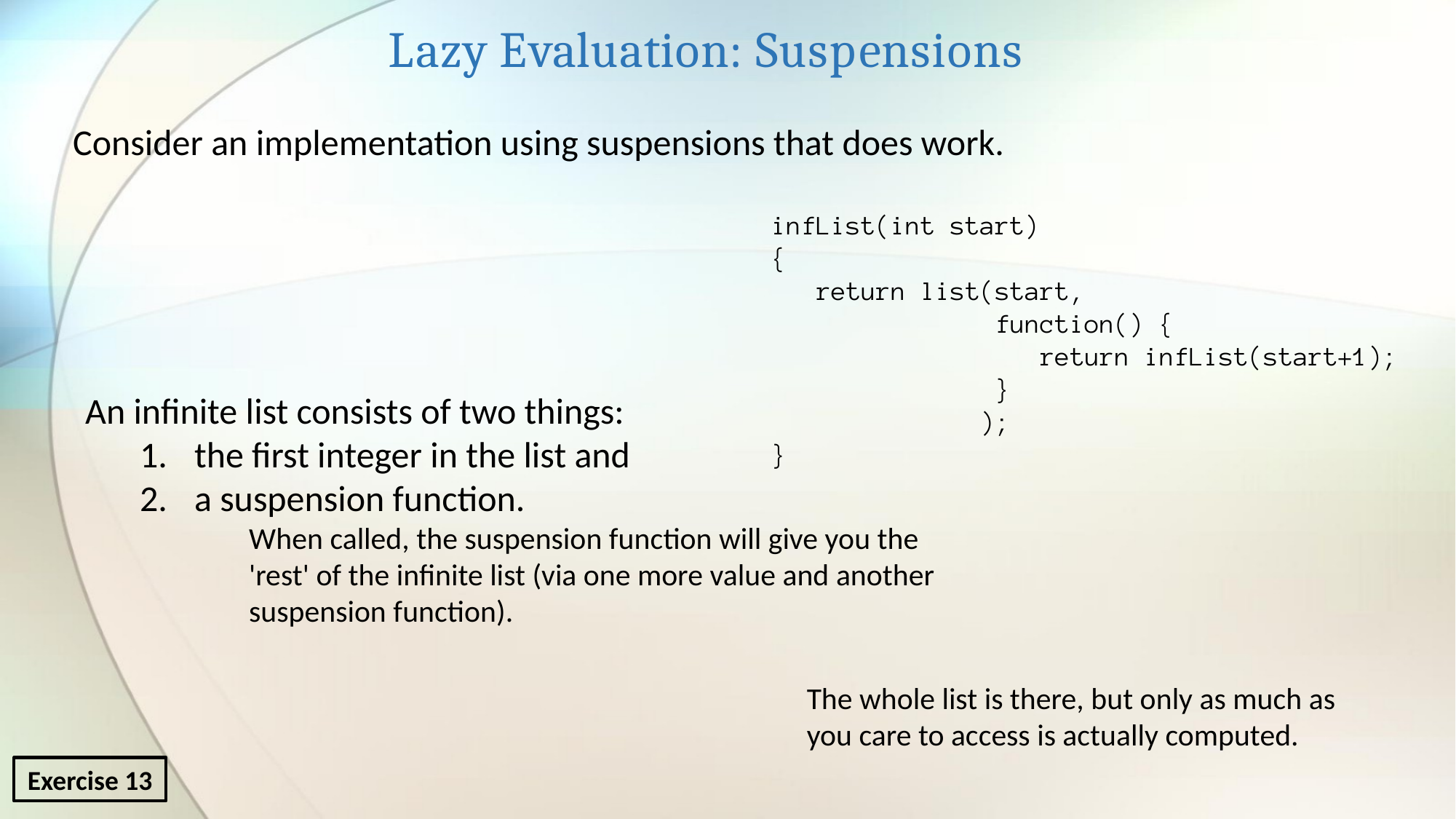

Lazy Evaluation: Suspensions
Consider an implementation using suspensions that does work.
infList(int start)
{
   return list(start,
               function() {
                  return infList(start+1);
               }
              );
}
An infinite list consists of two things:
the first integer in the list and
a suspension function.
When called, the suspension function will give you the 'rest' of the infinite list (via one more value and another suspension function).
The whole list is there, but only as much as you care to access is actually computed.
Exercise 13